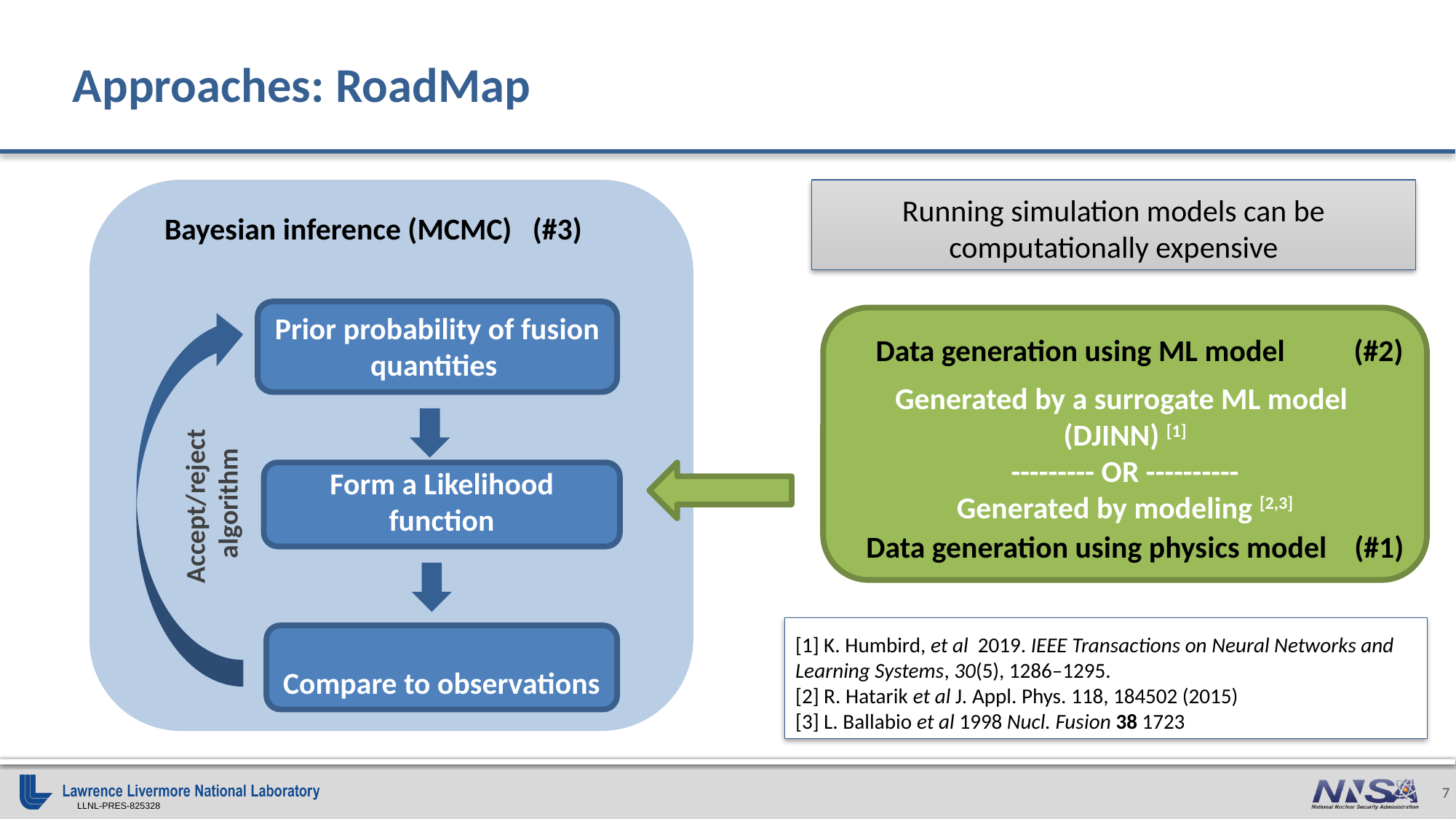

# Approaches: RoadMap

Running simulation models can be computationally expensive
Bayesian inference (MCMC)   (#3)
Prior probability of fusion quantities

Generated by a surrogate ML model
(DJINN) [1]
--------- OR ----------
Generated by modeling [2,3]

Data generation using ML model          (#2)

Form a Likelihood function

Accept/reject
 algorithm
Data generation using physics model    (#1)

[1] K. Humbird, et al  2019. IEEE Transactions on Neural Networks and Learning Systems, 30(5), 1286–1295.
[2] R. Hatarik et al J. Appl. Phys. 118, 184502 (2015)
[3] L. Ballabio et al 1998 Nucl. Fusion 38 1723
Compare to observations